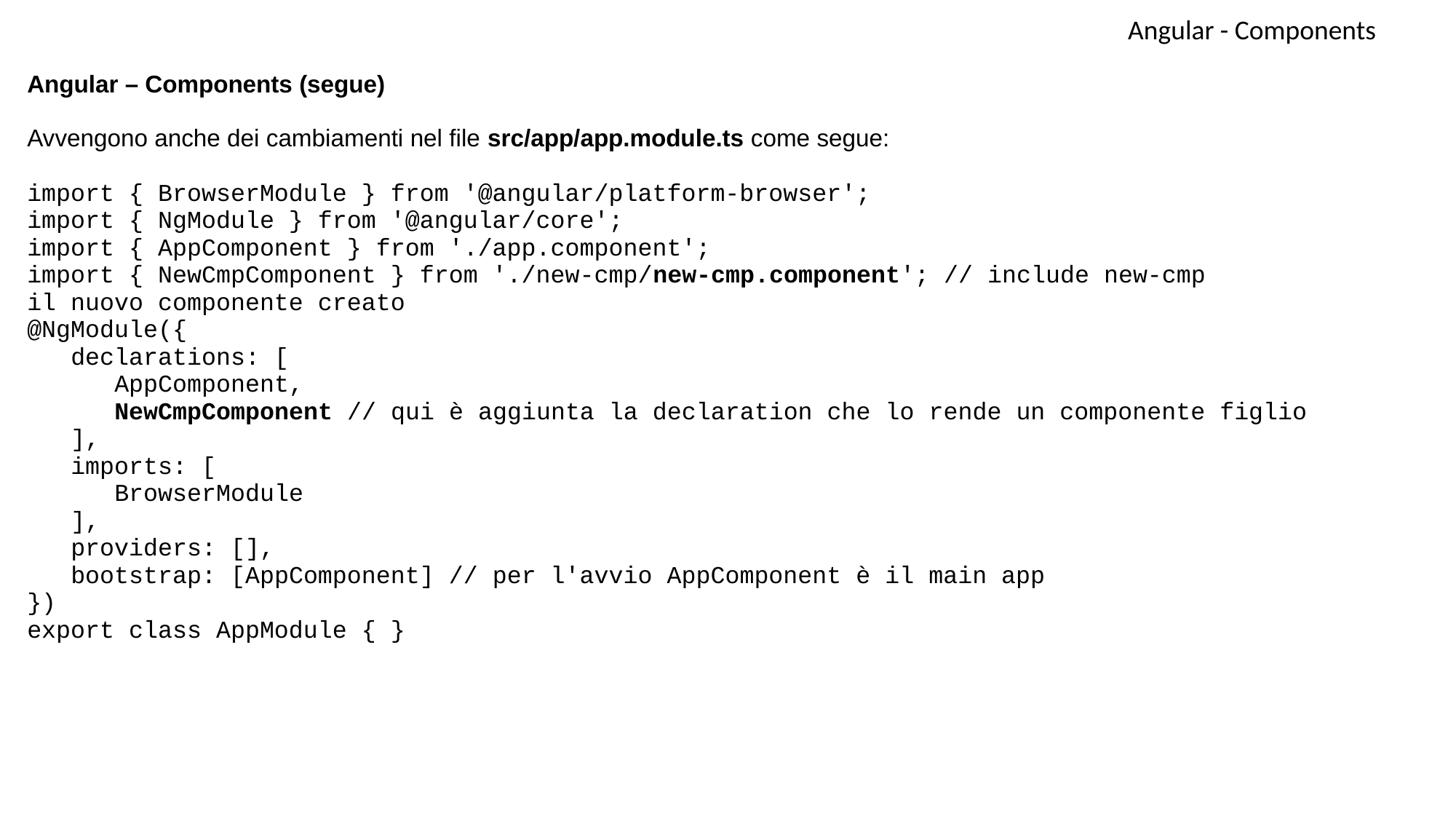

Angular - Components
Angular – Components (segue)

Avvengono anche dei cambiamenti nel file src/app/app.module.ts come segue:

import { BrowserModule } from '@angular/platform-browser';
import { NgModule } from '@angular/core';
import { AppComponent } from './app.component';
import { NewCmpComponent } from './new-cmp/new-cmp.component'; // include new-cmp
il nuovo componente creato
@NgModule({
   declarations: [
      AppComponent,
      NewCmpComponent // qui è aggiunta la declaration che lo rende un componente figlio
   ],
   imports: [
      BrowserModule
   ],
   providers: [],
   bootstrap: [AppComponent] // per l'avvio AppComponent è il main app
})
export class AppModule { }